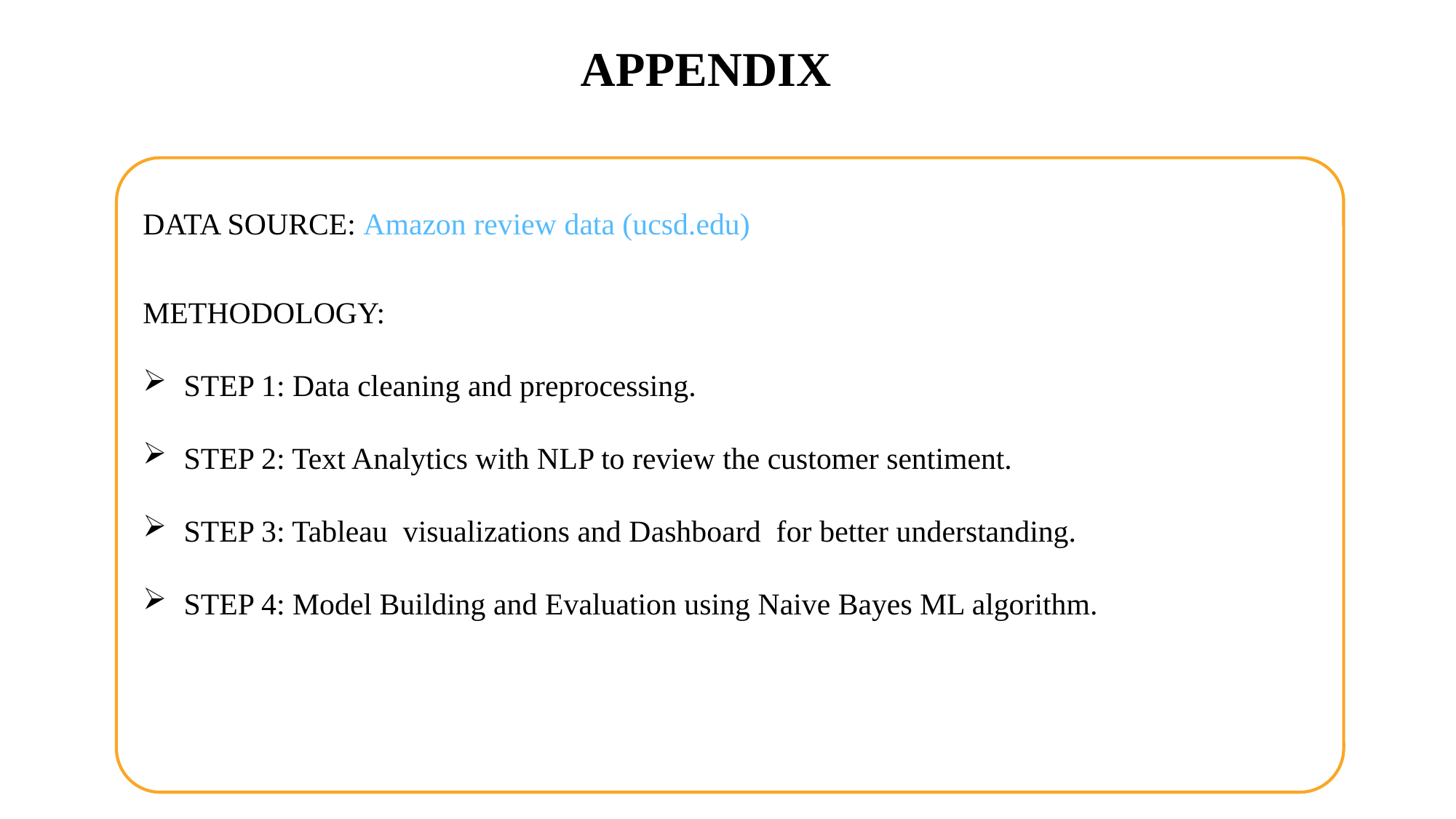

APPENDIX

DATA SOURCE: Amazon review data (ucsd.edu)
METHODOLOGY:

STEP 1: Data cleaning and preprocessing.

STEP 2: Text Analytics with NLP to review the customer sentiment.

STEP 3: Tableau  visualizations and Dashboard  for better understanding.

STEP 4: Model Building and Evaluation using Naive Bayes ML algorithm.